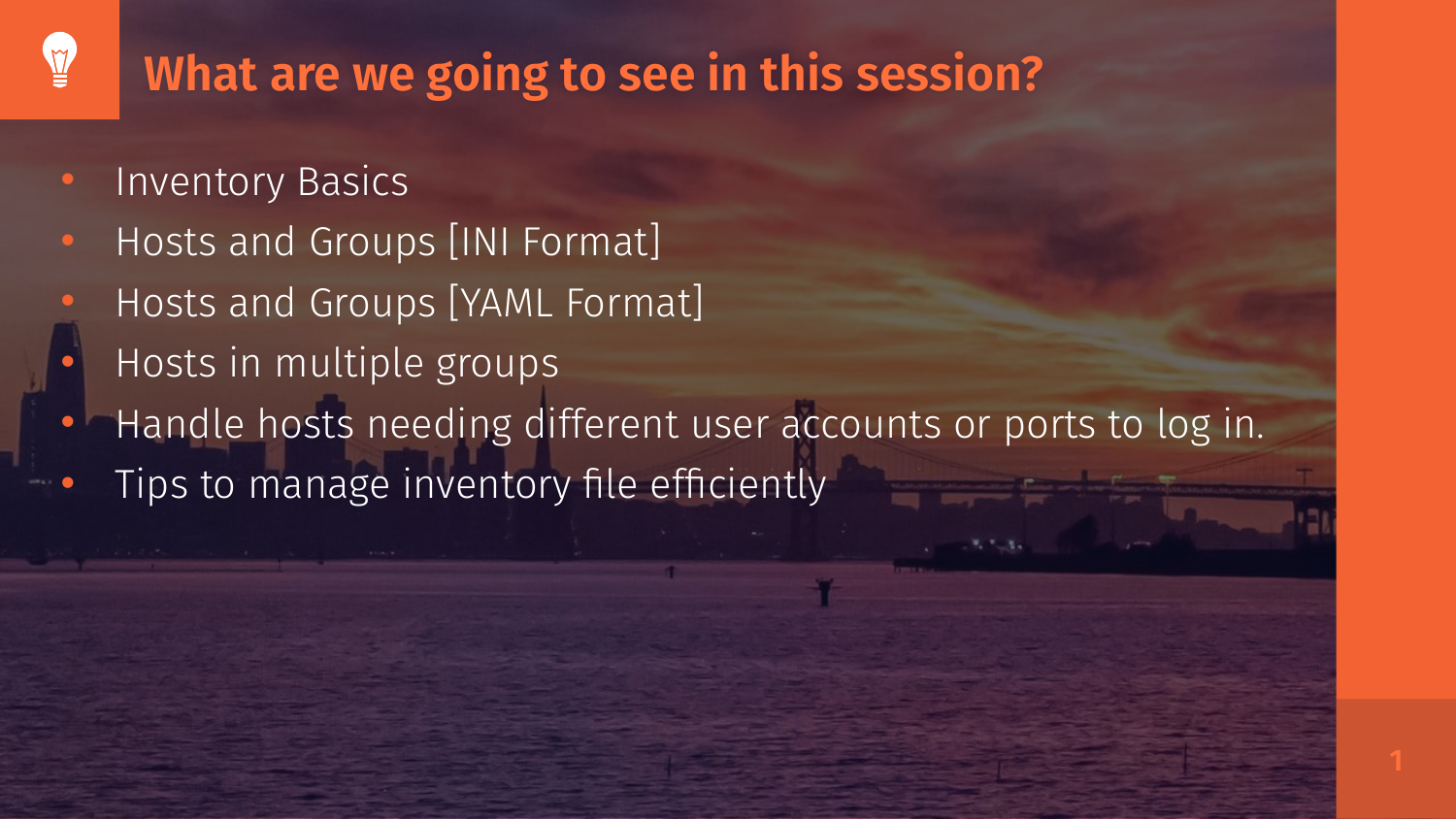

What are we going to see in this session?
Inventory Basics
Hosts and Groups [INI Format]
Hosts and Groups [YAML Format]
Hosts in multiple groups
Handle hosts needing different user accounts or ports to log in.
Tips to manage inventory file efficiently

1